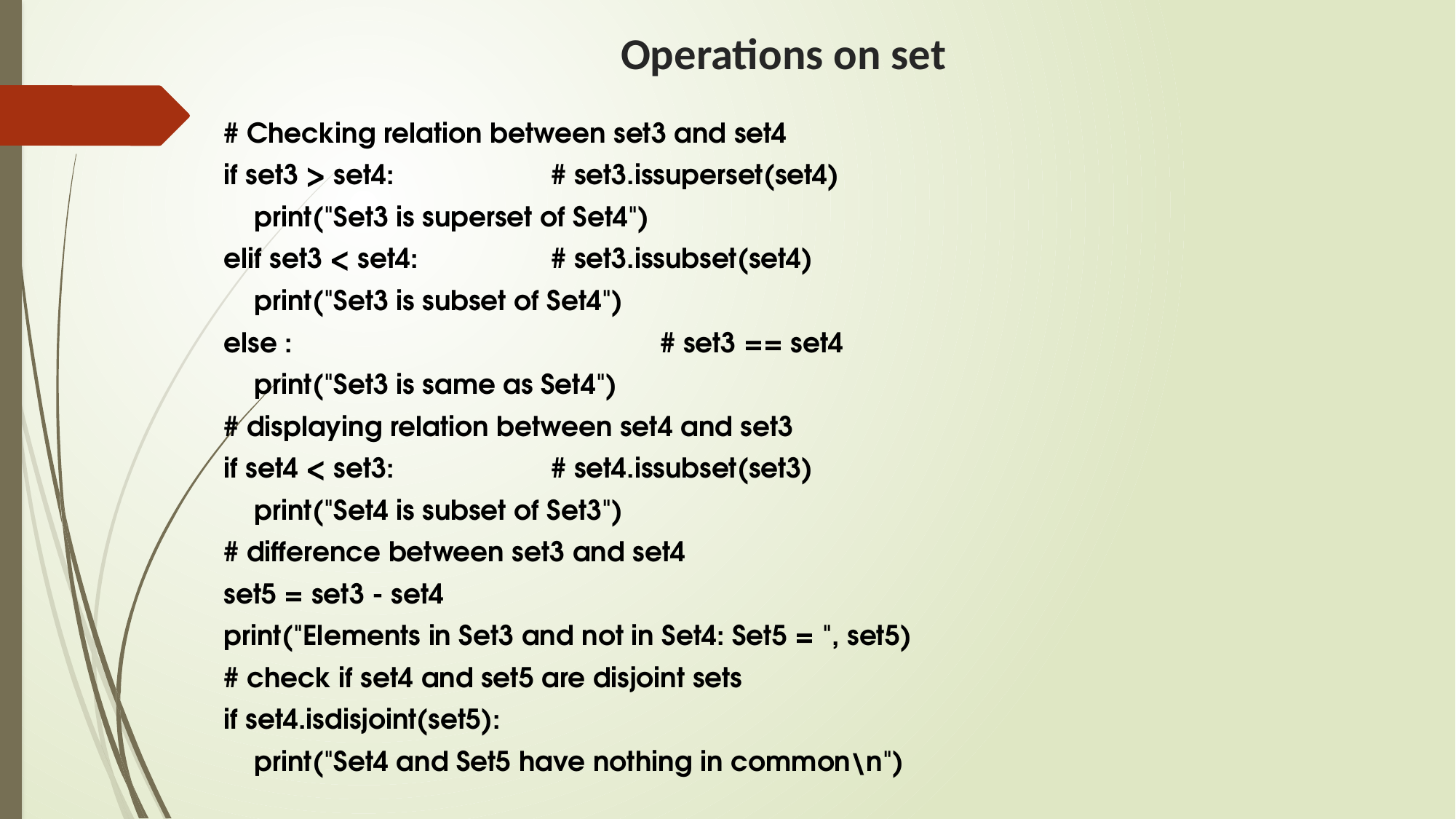

# Operations on set
# Checking relation between set3 and set4
if set3 > set4: 		# set3.issuperset(set4)
    print("Set3 is superset of Set4")
elif set3 < set4: 		# set3.issubset(set4)
    print("Set3 is subset of Set4")
else : 				# set3 == set4
    print("Set3 is same as Set4")
# displaying relation between set4 and set3
if set4 < set3: 		# set4.issubset(set3)
    print("Set4 is subset of Set3")
# difference between set3 and set4
set5 = set3 - set4
print("Elements in Set3 and not in Set4: Set5 = ", set5)
# check if set4 and set5 are disjoint sets
if set4.isdisjoint(set5):
    print("Set4 and Set5 have nothing in common\n")